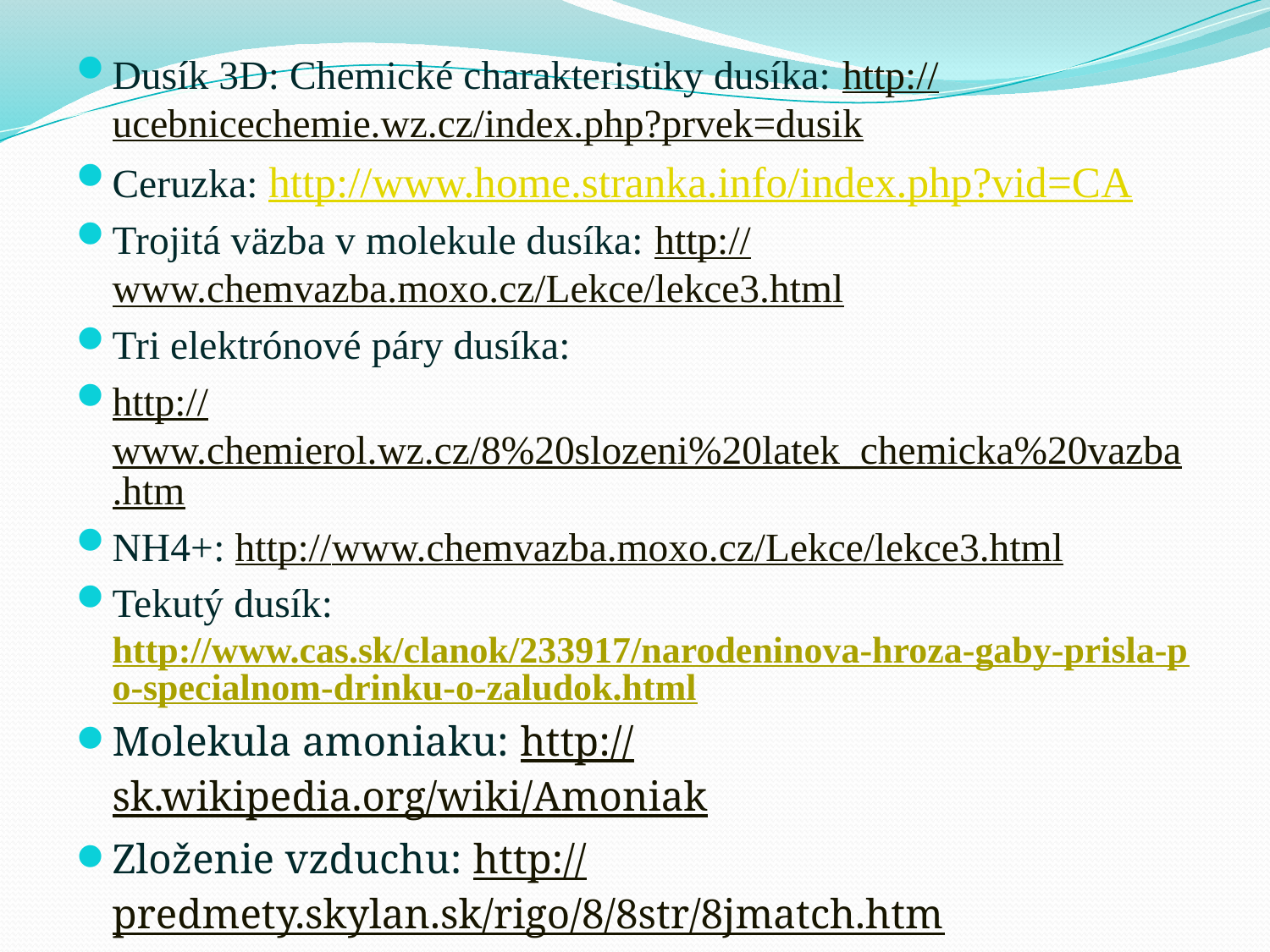

Dusík 3D: Chemické charakteristiky dusíka: http://ucebnicechemie.wz.cz/index.php?prvek=dusik
Ceruzka: http://www.home.stranka.info/index.php?vid=CA
Trojitá väzba v molekule dusíka: http://www.chemvazba.moxo.cz/Lekce/lekce3.html
Tri elektrónové páry dusíka:
http://www.chemierol.wz.cz/8%20slozeni%20latek_chemicka%20vazba.htm
NH4+: http://www.chemvazba.moxo.cz/Lekce/lekce3.html
Tekutý dusík: http://www.cas.sk/clanok/233917/narodeninova-hroza-gaby-prisla-po-specialnom-drinku-o-zaludok.html
Molekula amoniaku: http://sk.wikipedia.org/wiki/Amoniak
Zloženie vzduchu: http://predmety.skylan.sk/rigo/8/8str/8jmatch.htm